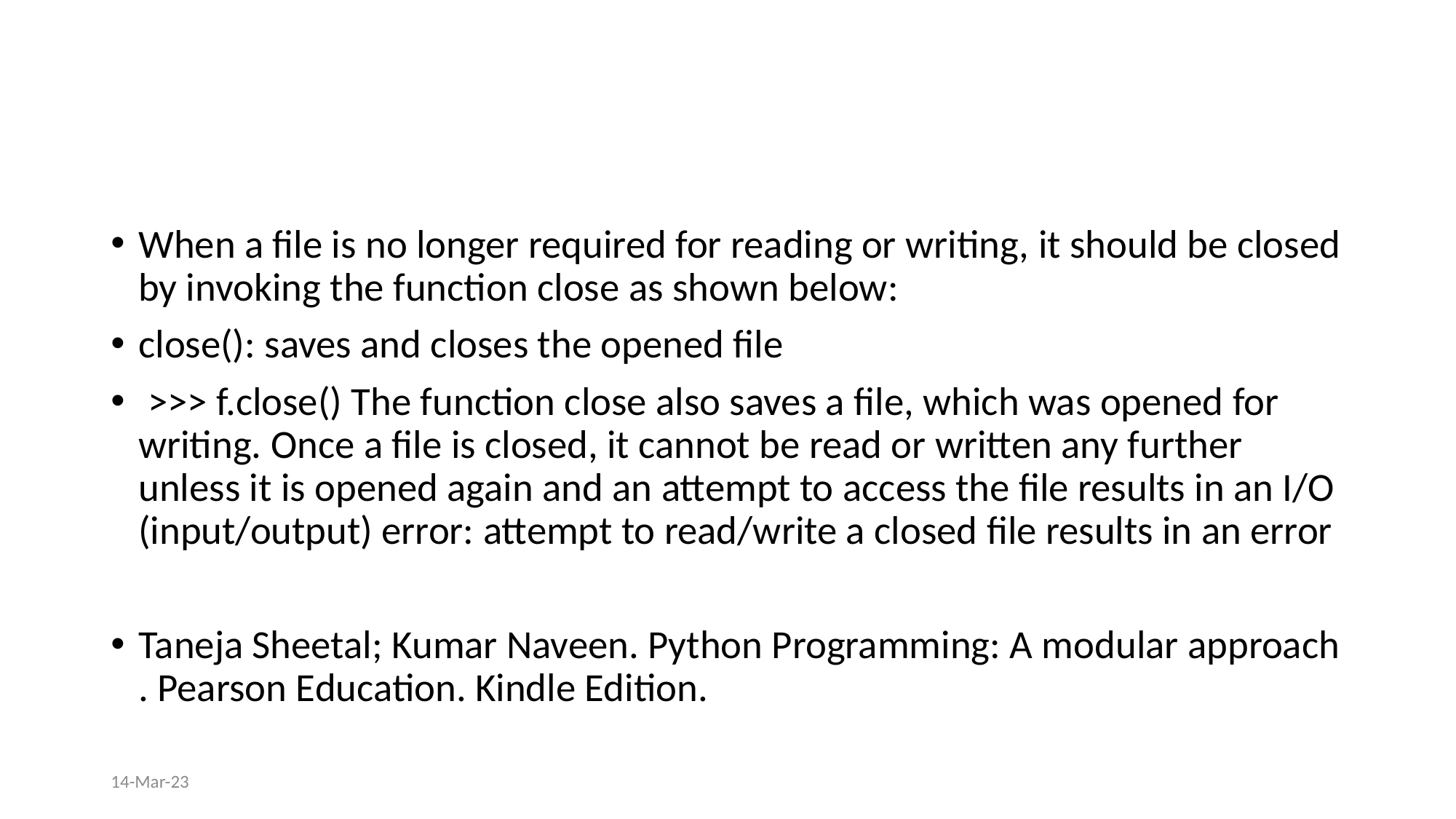

#
When a file is no longer required for reading or writing, it should be closed by invoking the function close as shown below:
close(): saves and closes the opened file
 >>> f.close() The function close also saves a file, which was opened for writing. Once a file is closed, it cannot be read or written any further unless it is opened again and an attempt to access the file results in an I/O (input/output) error: attempt to read/write a closed file results in an error

Taneja Sheetal; Kumar Naveen. Python Programming: A modular approach . Pearson Education. Kindle Edition.
14-Mar-23